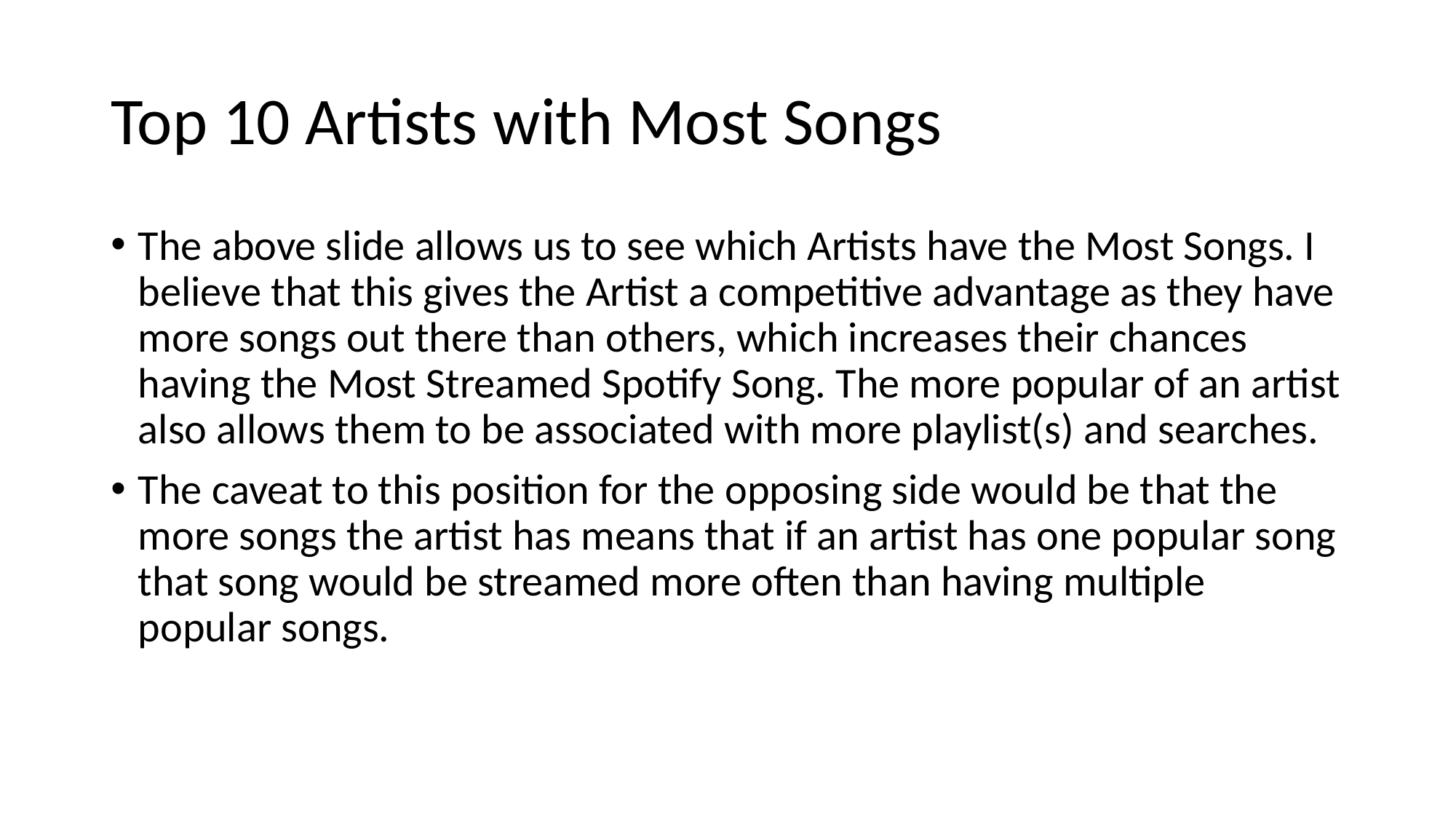

# Top 10 Artists with Most Songs
The above slide allows us to see which Artists have the Most Songs. I believe that this gives the Artist a competitive advantage as they have more songs out there than others, which increases their chances having the Most Streamed Spotify Song. The more popular of an artist also allows them to be associated with more playlist(s) and searches.
The caveat to this position for the opposing side would be that the more songs the artist has means that if an artist has one popular song that song would be streamed more often than having multiple popular songs.